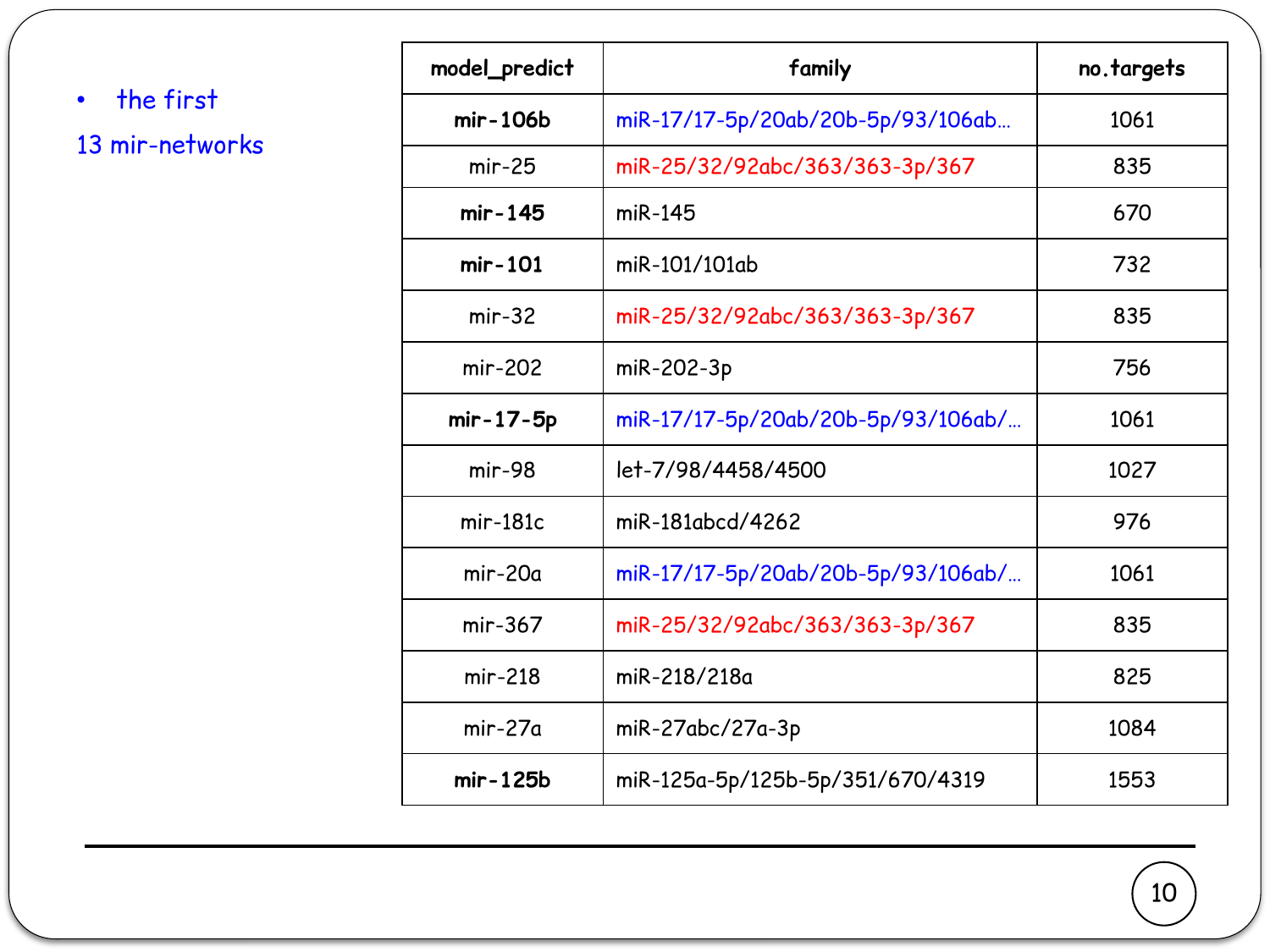

| model\_predict | family | no.targets |
| --- | --- | --- |
| mir-106b | miR-17/17-5p/20ab/20b-5p/93/106ab… | 1061 |
| mir-25 | miR-25/32/92abc/363/363-3p/367 | 835 |
| mir-145 | miR-145 | 670 |
| mir-101 | miR-101/101ab | 732 |
| mir-32 | miR-25/32/92abc/363/363-3p/367 | 835 |
| mir-202 | miR-202-3p | 756 |
| mir-17-5p | miR-17/17-5p/20ab/20b-5p/93/106ab/… | 1061 |
| mir-98 | let-7/98/4458/4500 | 1027 |
| mir-181c | miR-181abcd/4262 | 976 |
| mir-20a | miR-17/17-5p/20ab/20b-5p/93/106ab/… | 1061 |
| mir-367 | miR-25/32/92abc/363/363-3p/367 | 835 |
| mir-218 | miR-218/218a | 825 |
| mir-27a | miR-27abc/27a-3p | 1084 |
| mir-125b | miR-125a-5p/125b-5p/351/670/4319 | 1553 |
the first
13 mir-networks